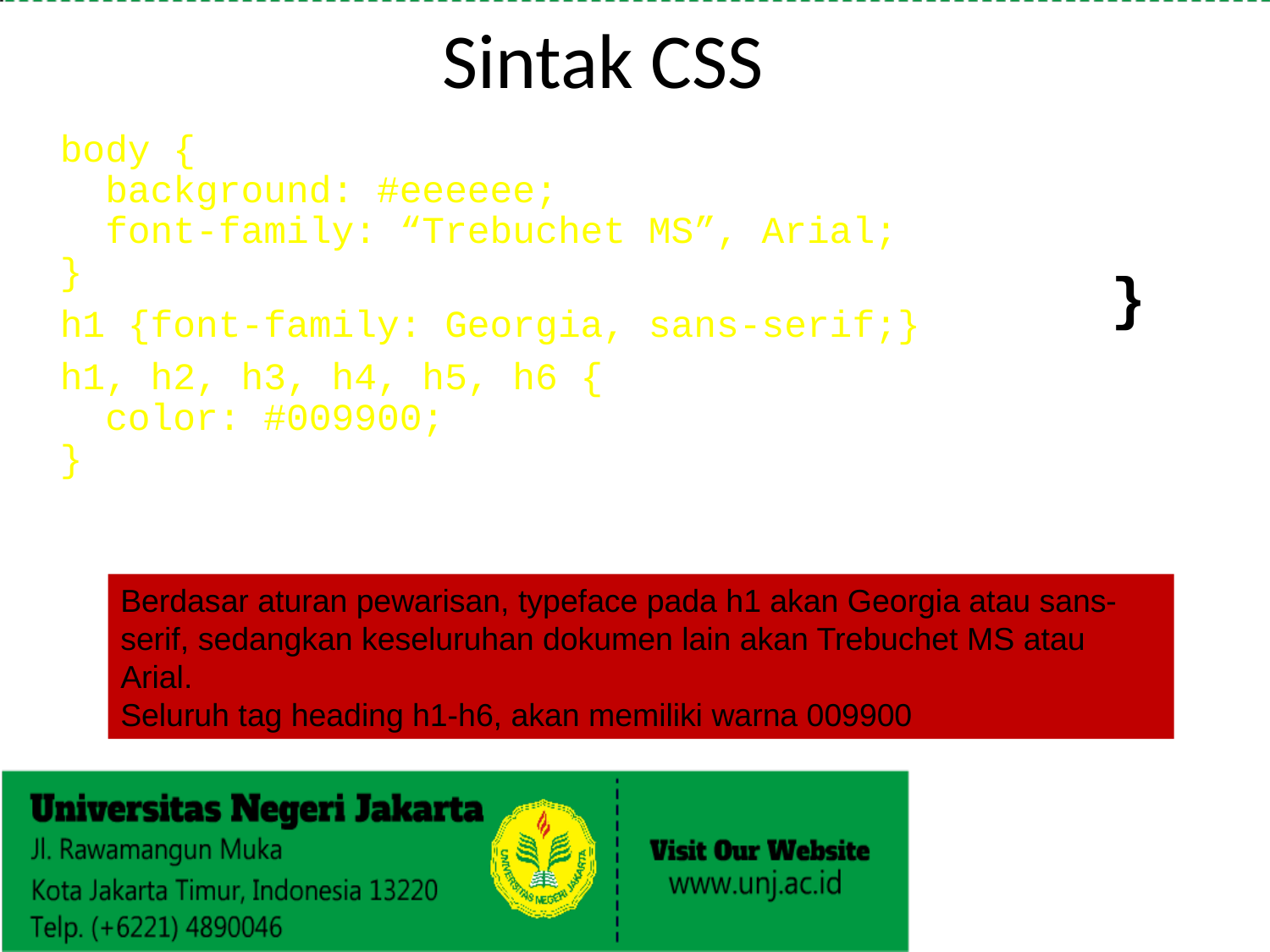

# Sintak CSS
body {
  background: #eeeeee;
  font-family: “Trebuchet MS”, Arial;
}
h1 {font-family: Georgia, sans-serif;}
h1, h2, h3, h4, h5, h6 {
  color: #009900;
}
selector { property: value; }
Berdasar aturan pewarisan, typeface pada h1 akan Georgia atau sans-serif, sedangkan keseluruhan dokumen lain akan Trebuchet MS atau Arial.
Seluruh tag heading h1-h6, akan memiliki warna 009900